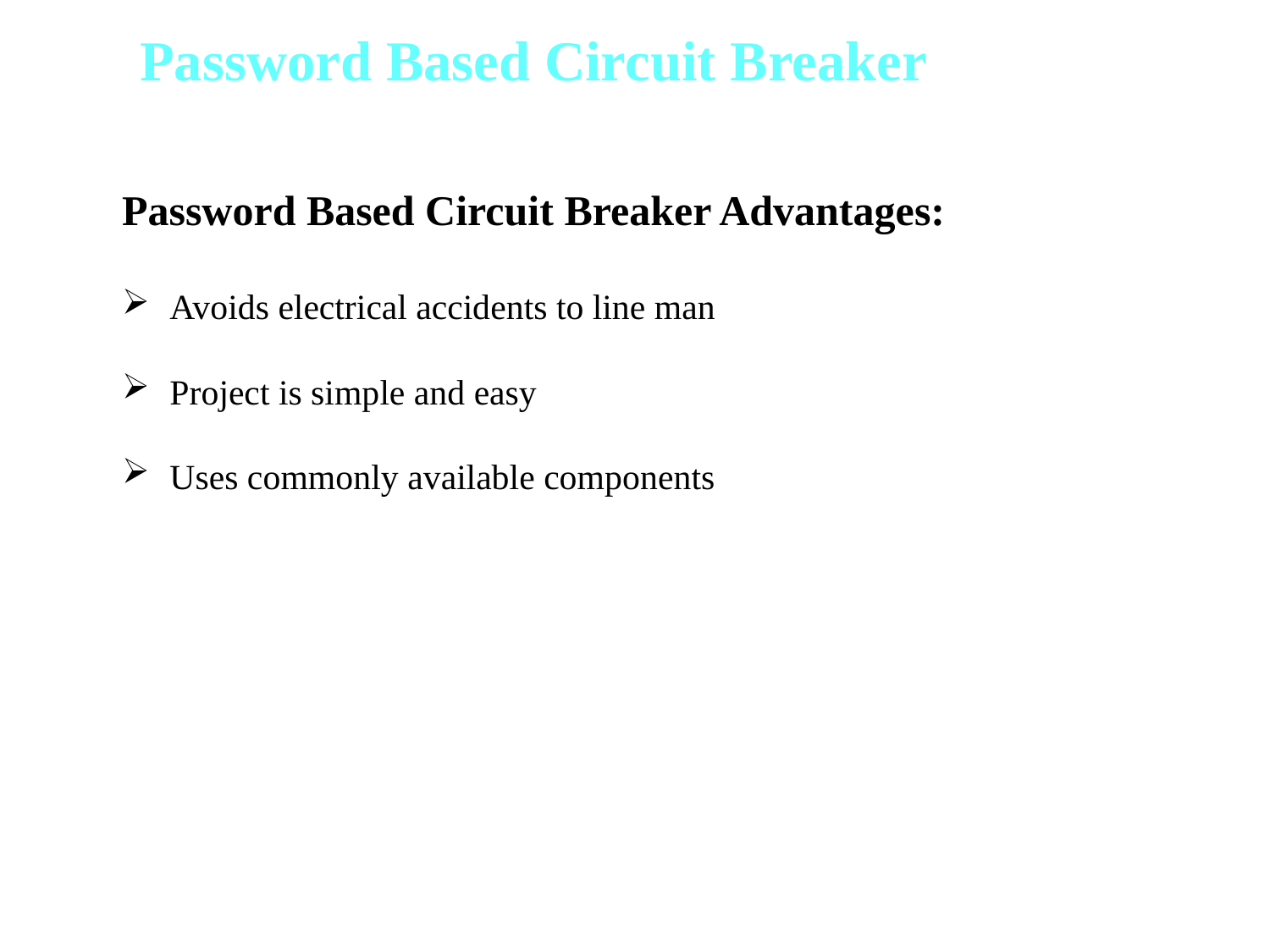

Password Based Circuit Breaker
Password Based Circuit Breaker Advantages:

Avoids electrical accidents to line man

Project is simple and easy

Uses commonly available components